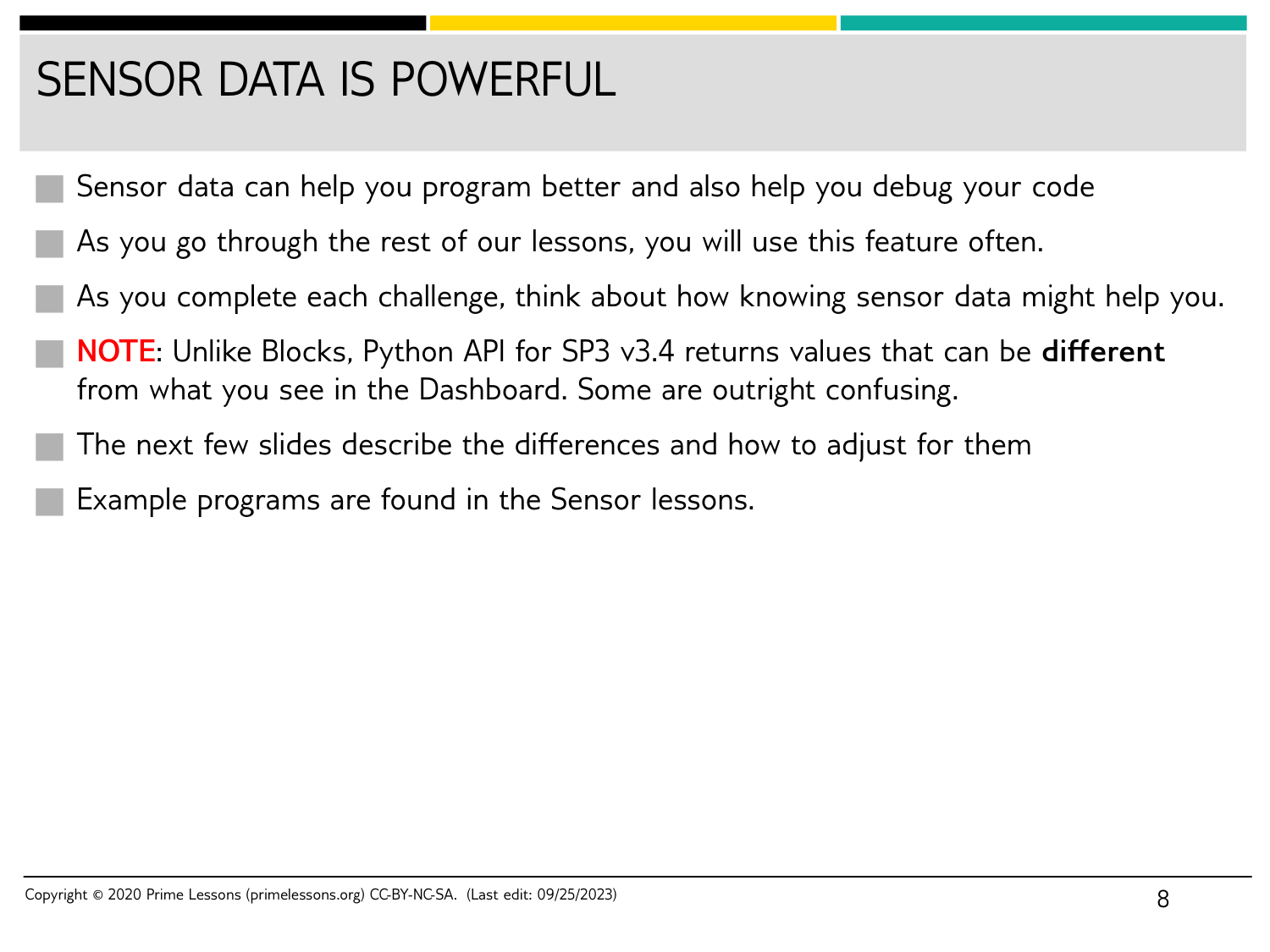

# SENSOR DATA IS POWERFUL
Sensor data can help you program better and also help you debug your code
As you go through the rest of our lessons, you will use this feature often.
As you complete each challenge, think about how knowing sensor data might help you.
NOTE: Unlike Blocks, Python API for SP3 v3.4 returns values that can be different from what you see in the Dashboard. Some are outright confusing.
The next few slides describe the differences and how to adjust for them
Example programs are found in the Sensor lessons.
8
Copyright © 2020 Prime Lessons (primelessons.org) CC-BY-NC-SA.  (Last edit: 09/25/2023)